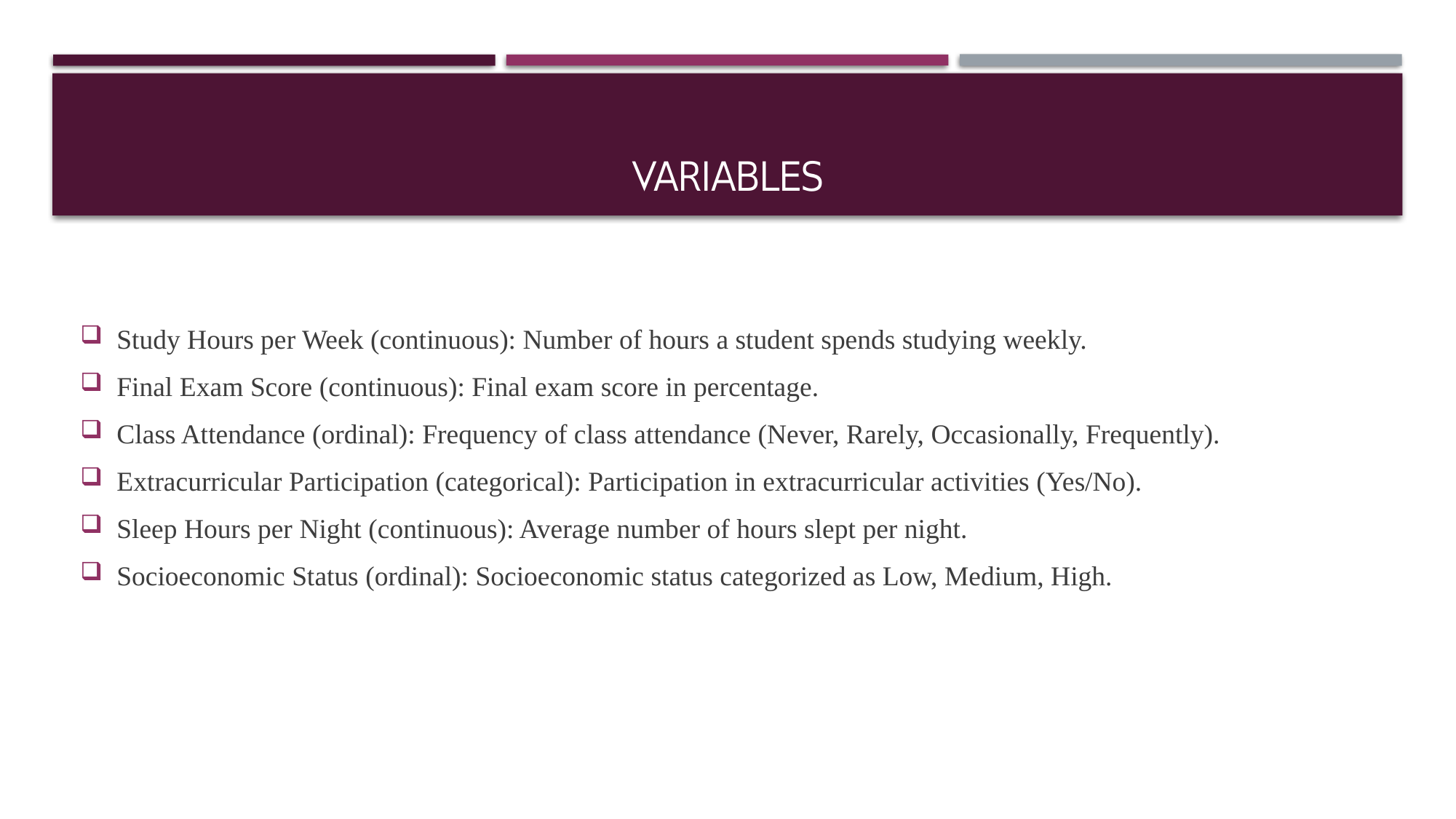

# Variables
Study Hours per Week (continuous): Number of hours a student spends studying weekly.
Final Exam Score (continuous): Final exam score in percentage.
Class Attendance (ordinal): Frequency of class attendance (Never, Rarely, Occasionally, Frequently).
Extracurricular Participation (categorical): Participation in extracurricular activities (Yes/No).
Sleep Hours per Night (continuous): Average number of hours slept per night.
Socioeconomic Status (ordinal): Socioeconomic status categorized as Low, Medium, High.